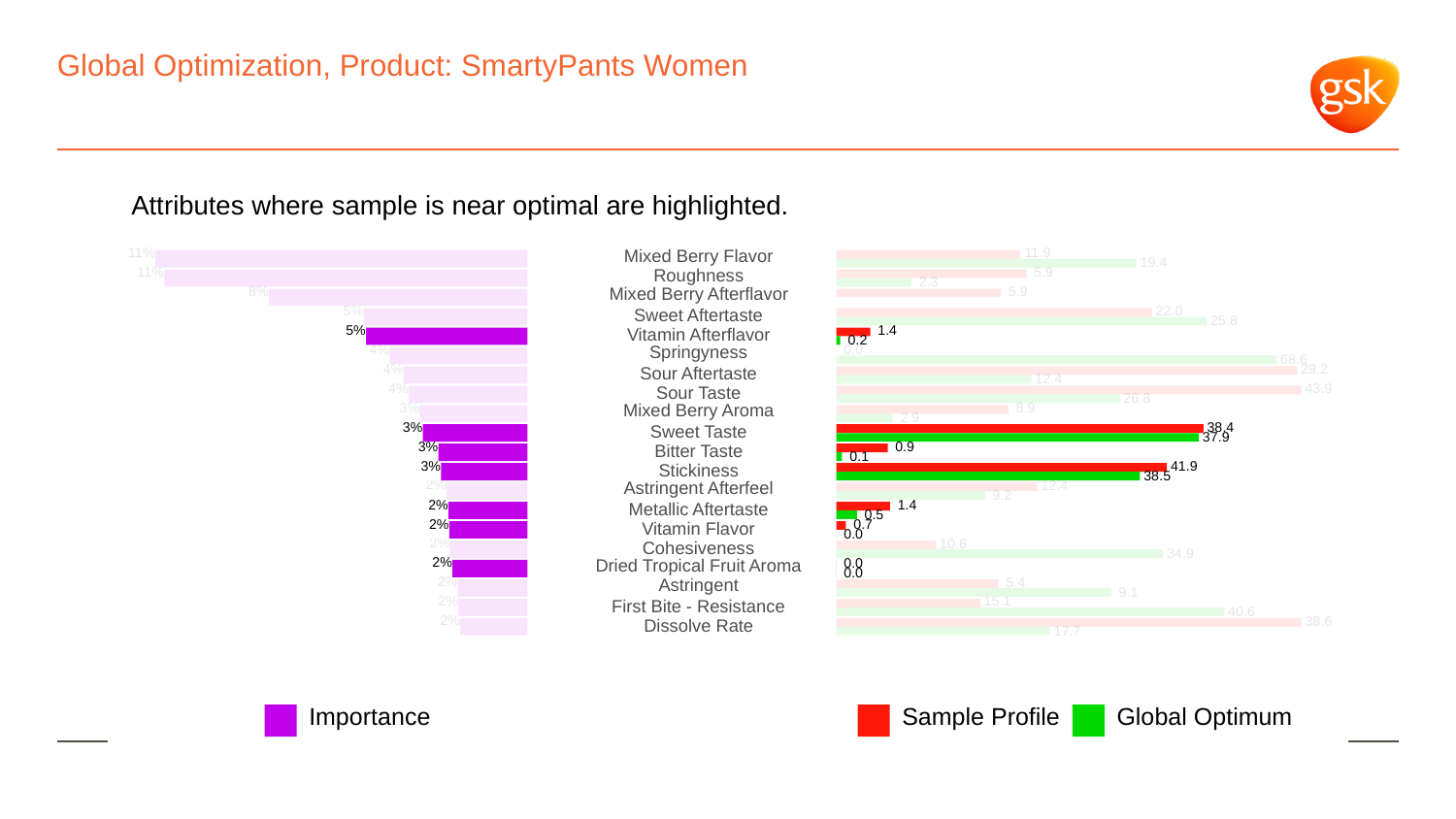

# Global Optimization, Product: SmartyPants Women

Attributes where sample is near optimal are highlighted.

11%
Mixed Berry Flavor
 11.9

 19.4

11%
Roughness
  5.9

  2.3

8%
Mixed Berry Afterflavor
  5.9

5%
 22.0

Sweet Aftertaste
 25.8

5%
  1.4

Vitamin Afterflavor
  0.2

4%
Springyness
  0.0

 68.6

4%
 29.2

Sour Aftertaste
 12.4

4%
 43.9

Sour Taste
 26.8

3%
Mixed Berry Aroma
  8.9

  2.9

3%
 38.4

Sweet Taste
 37.9

3%
  0.9

Bitter Taste
  0.1

3%
 41.9

Stickiness
 38.5

2%
Astringent Afterfeel
 12.4

  9.2

2%
  1.4

Metallic Aftertaste
  0.5

2%
  0.7

Vitamin Flavor
  0.0

2%
 10.6

Cohesiveness
 34.9

2%
  0.0
Dried Tropical Fruit Aroma

  0.0

2%
Astringent
  5.4

  9.1

2%
 15.1

First Bite - Resistance
 40.6

2%
 38.6

Dissolve Rate
 17.7

Global Optimum
Sample Profile
Importance